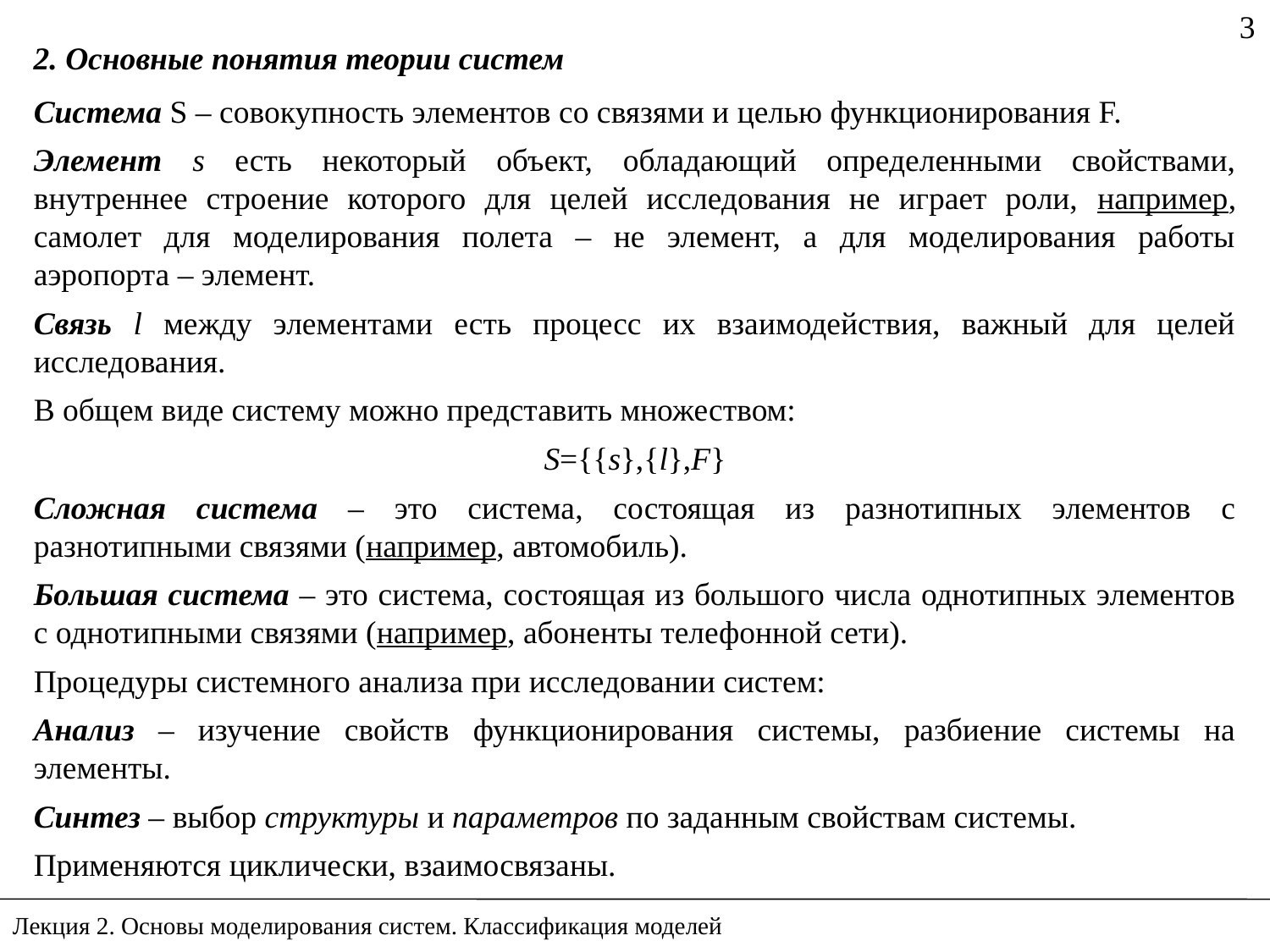

3
2. Основные понятия теории систем
Система S – совокупность элементов со связями и целью функционирования F.
Элемент s есть некоторый объект, обладающий определенными свойствами, внутреннее строение которого для целей исследования не играет роли, например, самолет для моделирования полета – не элемент, а для моделирования работы аэропорта – элемент.
Связь l между элементами есть процесс их взаимодействия, важный для целей исследования.
В общем виде систему можно представить множеством:
S={{s},{l},F}
Сложная система – это система, состоящая из разнотипных элементов с разнотипными связями (например, автомобиль).
Большая система – это система, состоящая из большого числа однотипных элементов с однотипными связями (например, абоненты телефонной сети).
Процедуры системного анализа при исследовании систем:
Анализ – изучение свойств функционирования системы, разбиение системы на элементы.
Синтез – выбор структуры и параметров по заданным свойствам системы.
Применяются циклически, взаимосвязаны.

Лекция 2. Основы моделирования систем. Классификация моделей